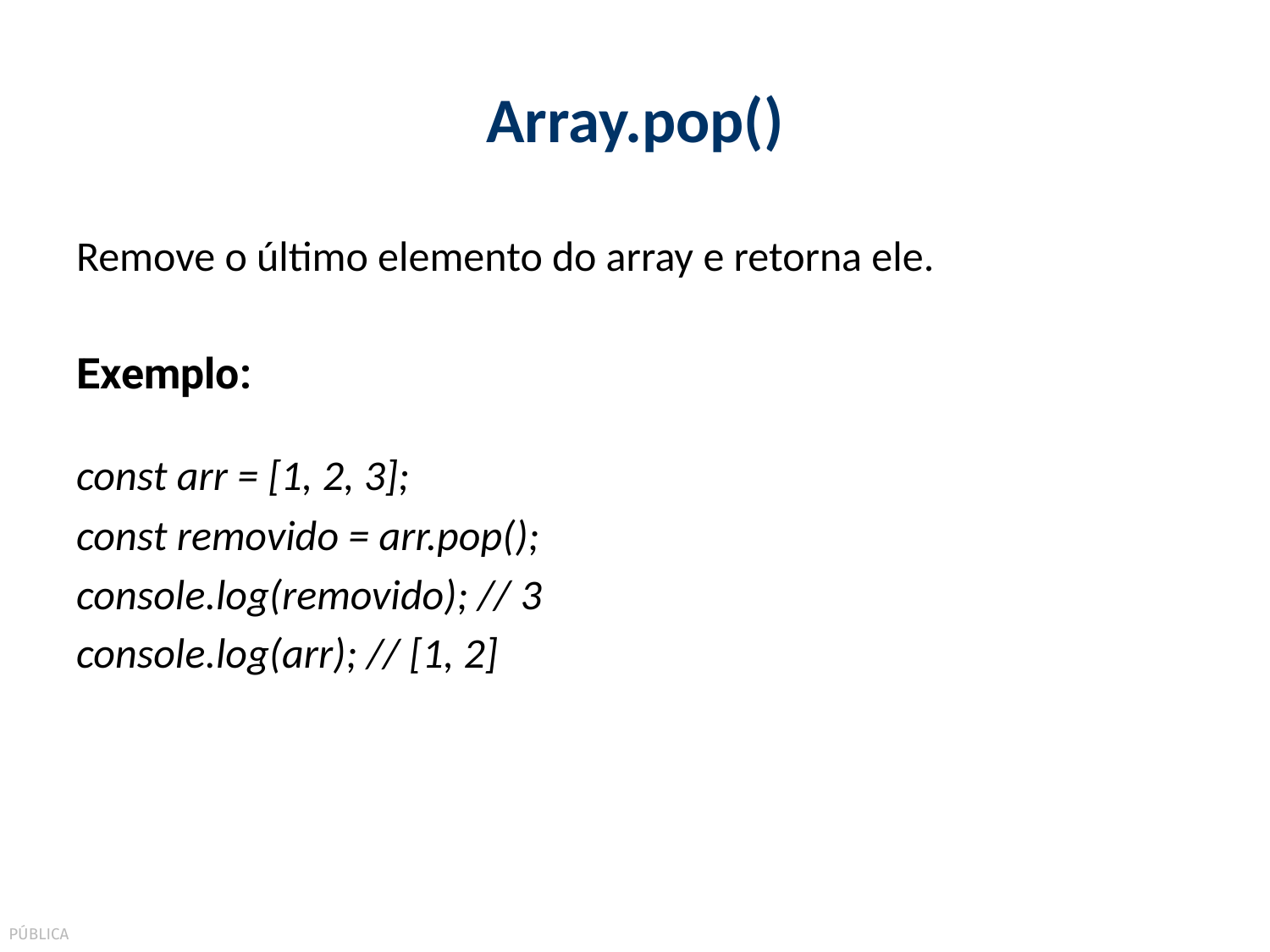

# Array.pop()
Remove o último elemento do array e retorna ele.

Exemplo:
const arr = [1, 2, 3];
const removido = arr.pop();
console.log(removido); // 3
console.log(arr); // [1, 2]